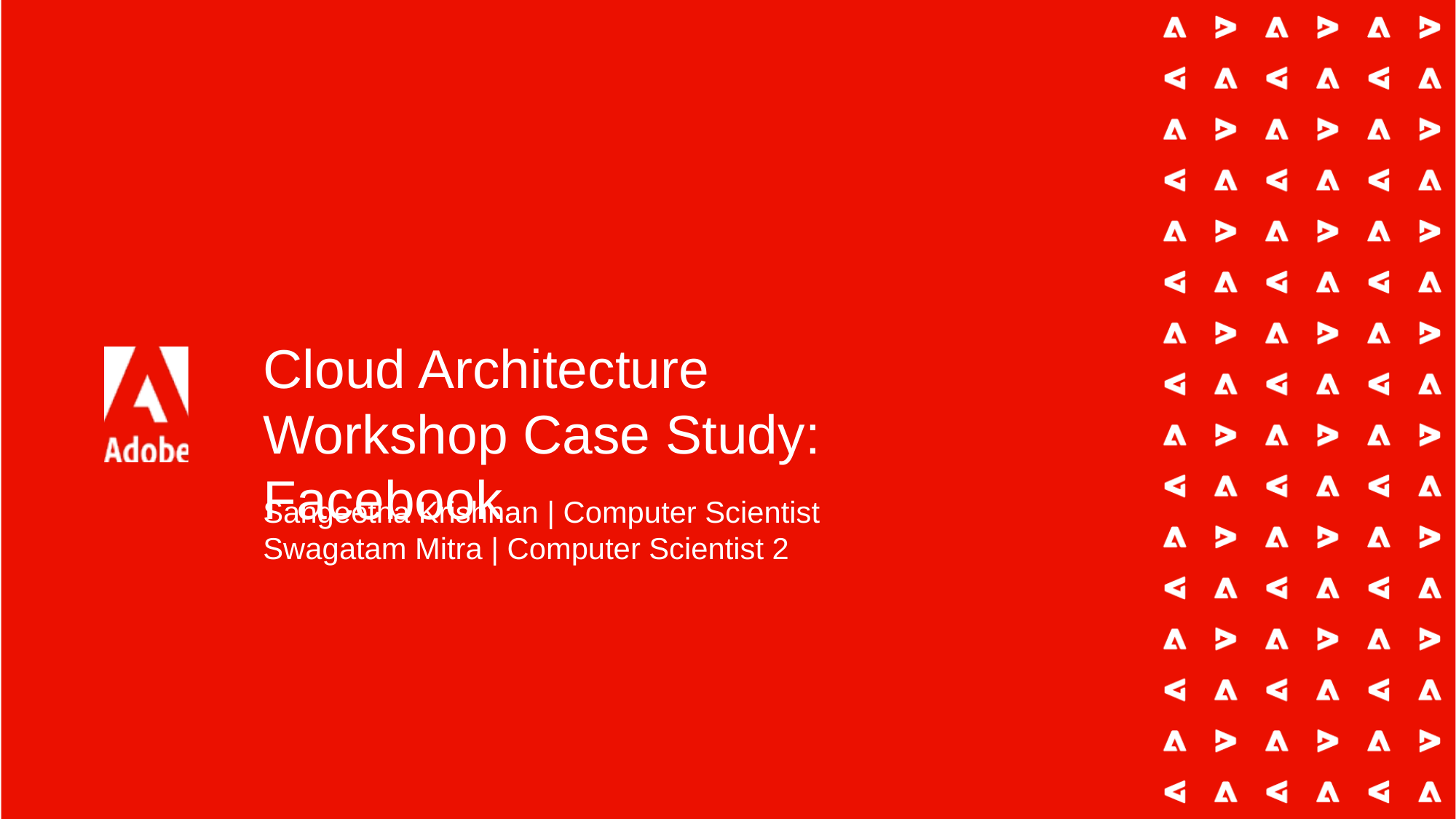

# Cloud Architecture Workshop Case Study: Facebook
Sangeetha Krishnan | Computer Scientist
Swagatam Mitra | Computer Scientist 2